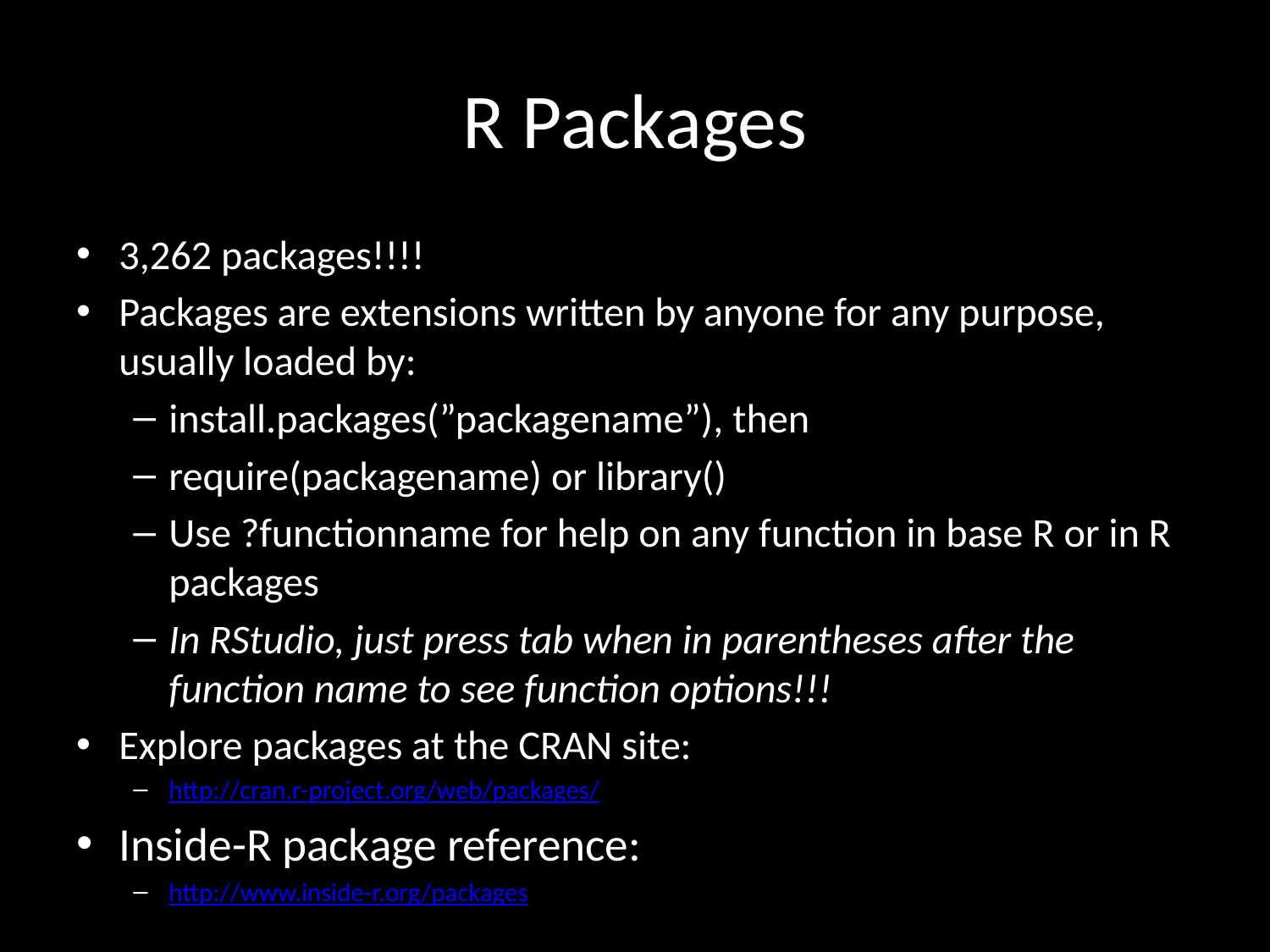

# R Packages
3,262 packages!!!!
Packages are extensions written by anyone for any purpose, usually loaded by:
install.packages(”packagename”), then
require(packagename) or library()
Use ?functionname for help on any function in base R or in R packages
In RStudio, just press tab when in parentheses after the function name to see function options!!!
Explore packages at the CRAN site:
http://cran.r-project.org/web/packages/
Inside-R package reference:
http://www.inside-r.org/packages